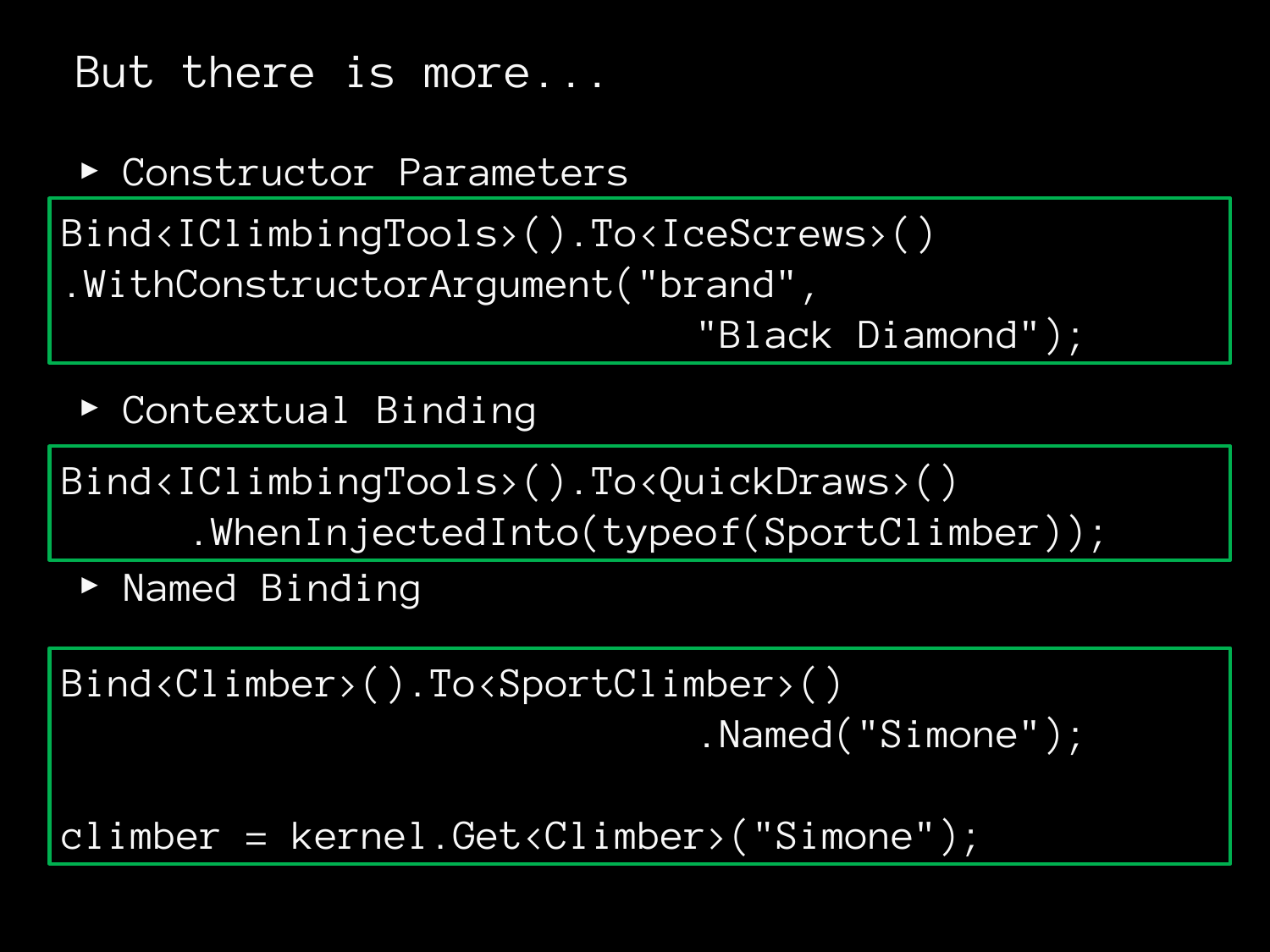

# But there is more...
Constructor Parameters

Contextual Binding

Named Binding
Bind<IClimbingTools>().To<IceScrews>() 	.WithConstructorArgument("brand",
					"Black Diamond");
Bind<IClimbingTools>().To<QuickDraws>()
	.WhenInjectedInto(typeof(SportClimber));
Bind<Climber>().To<SportClimber>()
					.Named("Simone");

climber = kernel.Get<Climber>("Simone");